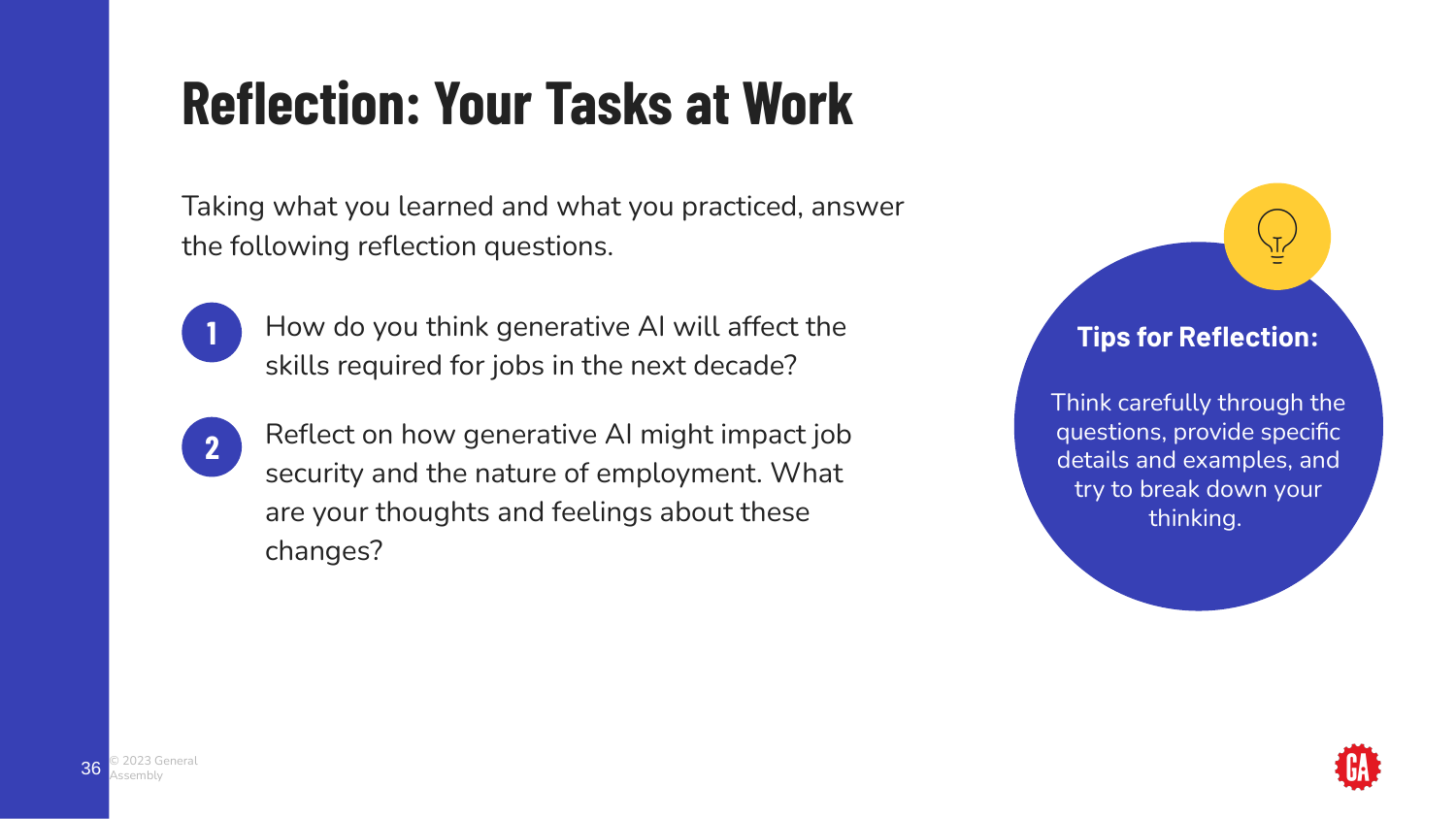

# Reflection: Your Tasks at Work
1
How do you think generative AI will affect the skills required for jobs in the next decade?
Reflect on how generative AI might impact job security and the nature of employment. What are your thoughts and feelings about these changes?
2
36